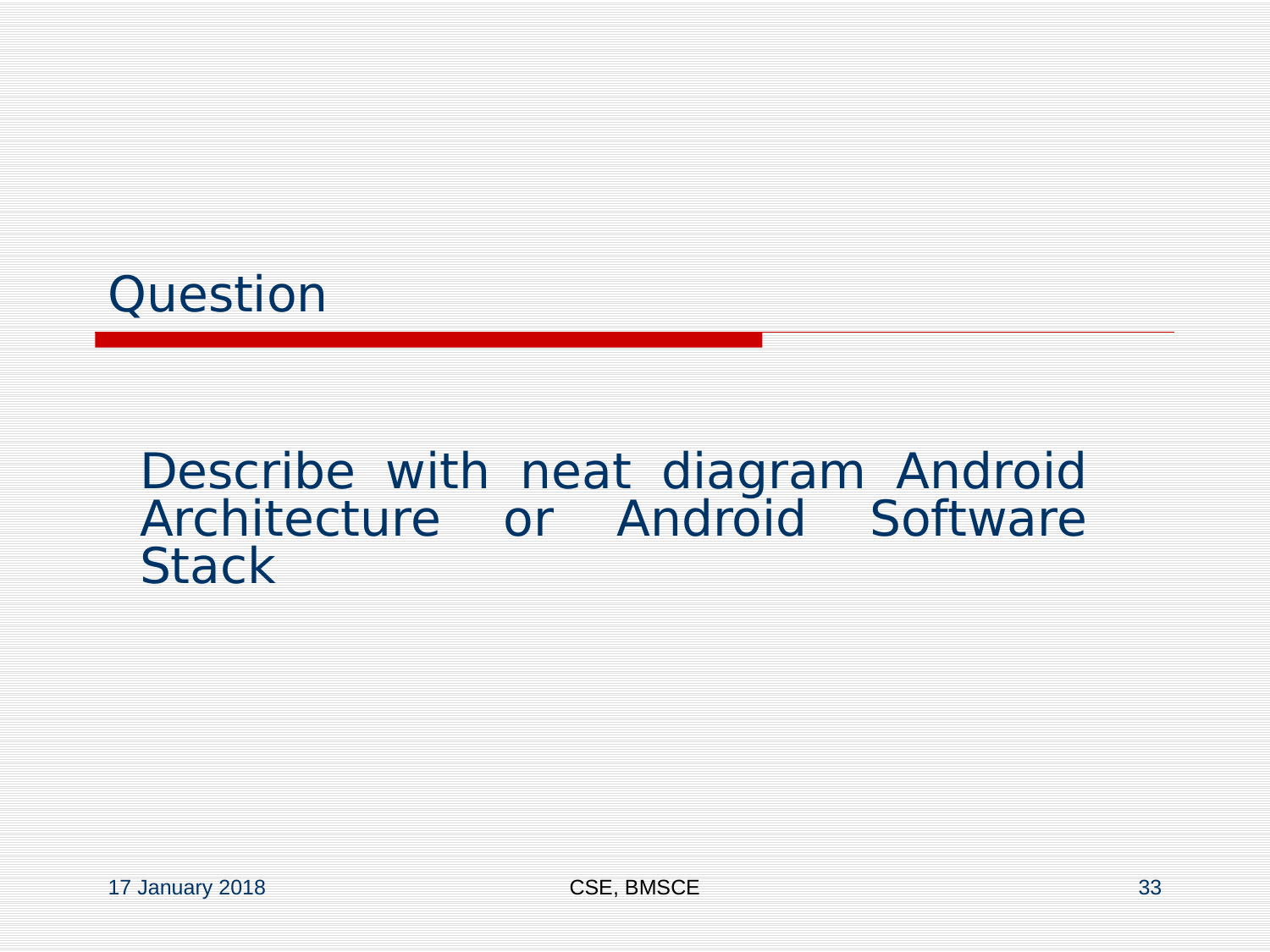

# Question
Describe with neat diagram Android Architecture or Android Software Stack
17 January 2018
CSE, BMSCE
33